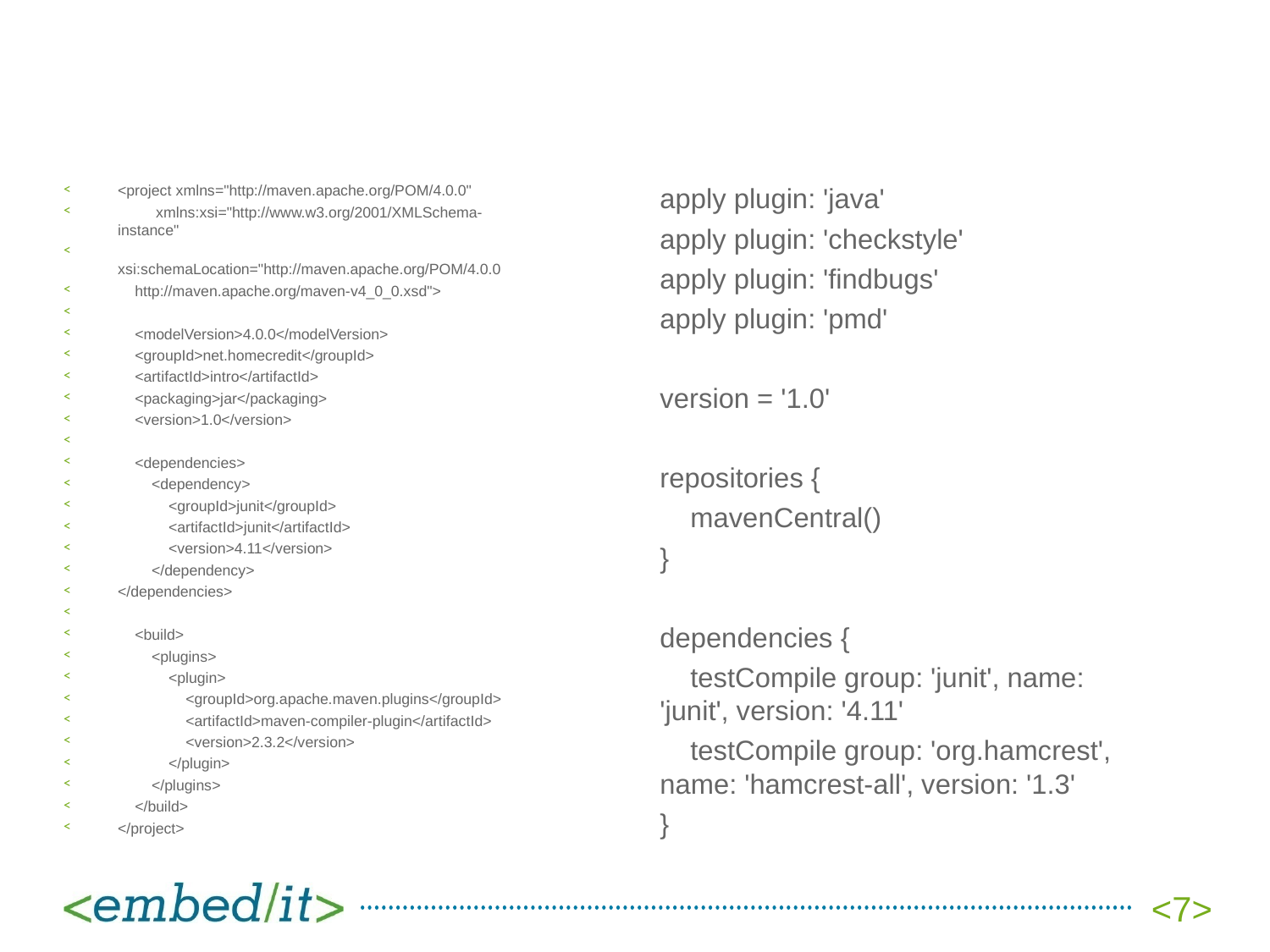

#
<project xmlns="http://maven.apache.org/POM/4.0.0"
         xmlns:xsi="http://www.w3.org/2001/XMLSchema-instance"
         xsi:schemaLocation="http://maven.apache.org/POM/4.0.0
    http://maven.apache.org/maven-v4_0_0.xsd">

    <modelVersion>4.0.0</modelVersion>
    <groupId>net.homecredit</groupId>
    <artifactId>intro</artifactId>
    <packaging>jar</packaging>
    <version>1.0</version>

    <dependencies>
        <dependency>
            <groupId>junit</groupId>
            <artifactId>junit</artifactId>
            <version>4.11</version>
        </dependency>
</dependencies>

    <build>
        <plugins>
            <plugin>
                <groupId>org.apache.maven.plugins</groupId>
                <artifactId>maven-compiler-plugin</artifactId>
                <version>2.3.2</version>
            </plugin>
        </plugins>
    </build>
</project>
apply plugin: 'java'
apply plugin: 'checkstyle'
apply plugin: 'findbugs'
apply plugin: 'pmd'

version = '1.0'

repositories {
    mavenCentral()
}

dependencies {
    testCompile group: 'junit', name: 'junit', version: '4.11'
    testCompile group: 'org.hamcrest', name: 'hamcrest-all', version: '1.3'
}
<7>